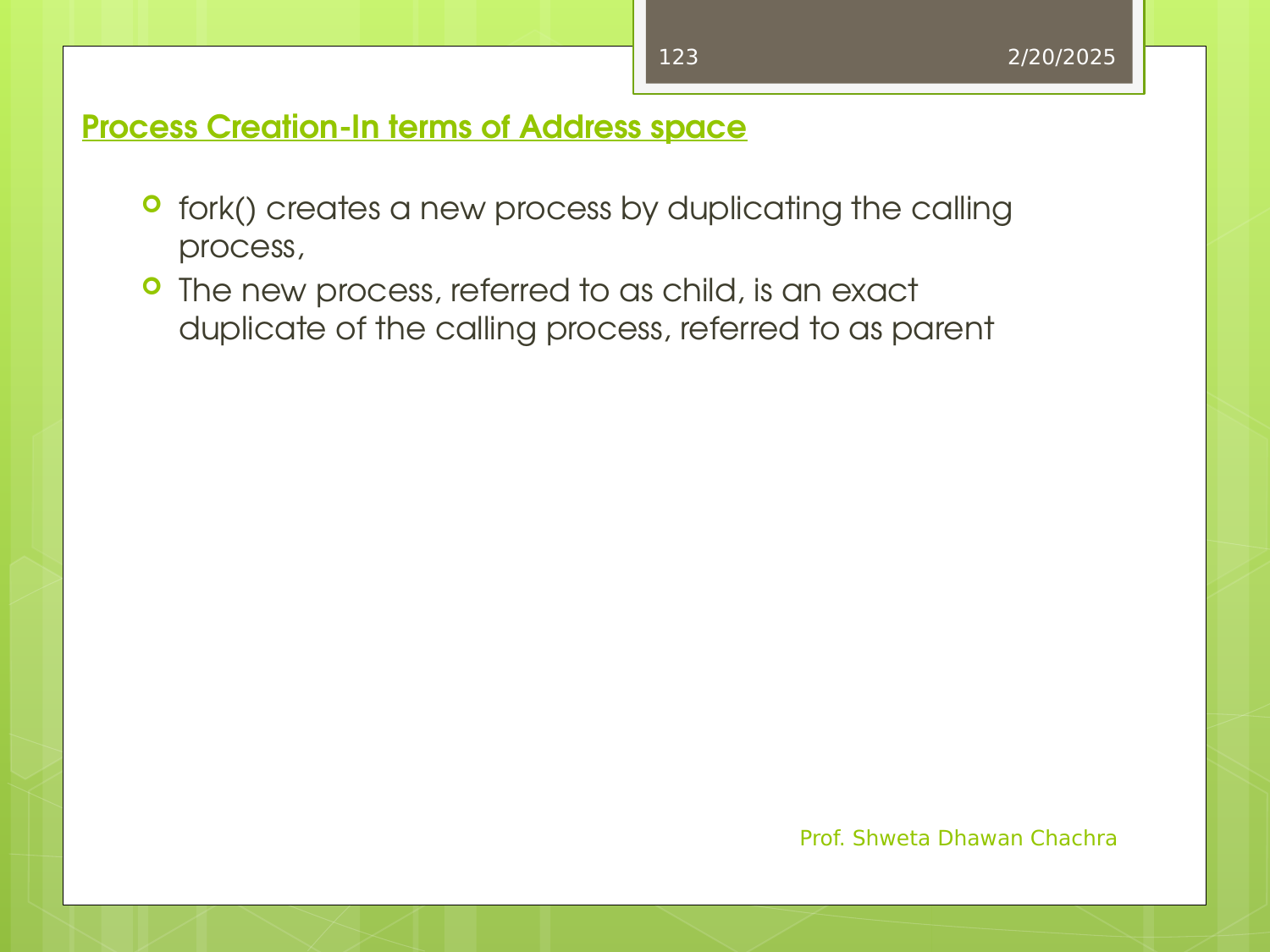

123
2/20/2025
# Process Creation-In terms of Address space

fork() creates a new process by duplicating the calling process,
The new process, referred to as child, is an exact duplicate of the calling process, referred to as parent

Prof. Shweta Dhawan Chachra